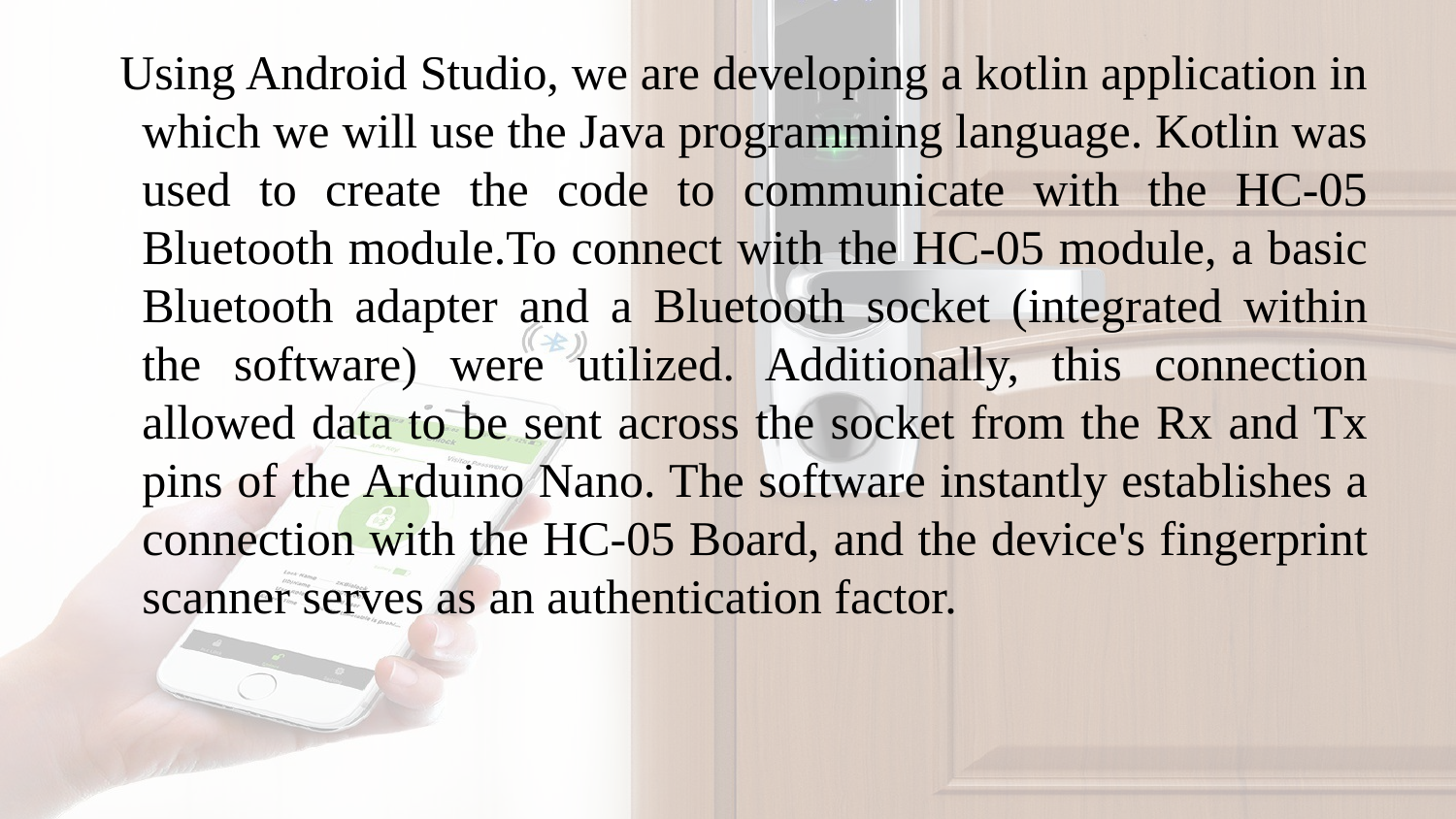

Using Android Studio, we are developing a kotlin application in which we will use the Java programming language. Kotlin was used to create the code to communicate with the HC-05 Bluetooth module.To connect with the HC-05 module, a basic Bluetooth adapter and a Bluetooth socket (integrated within the software) were utilized. Additionally, this connection allowed data to be sent across the socket from the Rx and Tx pins of the Arduino Nano. The software instantly establishes a connection with the HC-05 Board, and the device's fingerprint scanner serves as an authentication factor.